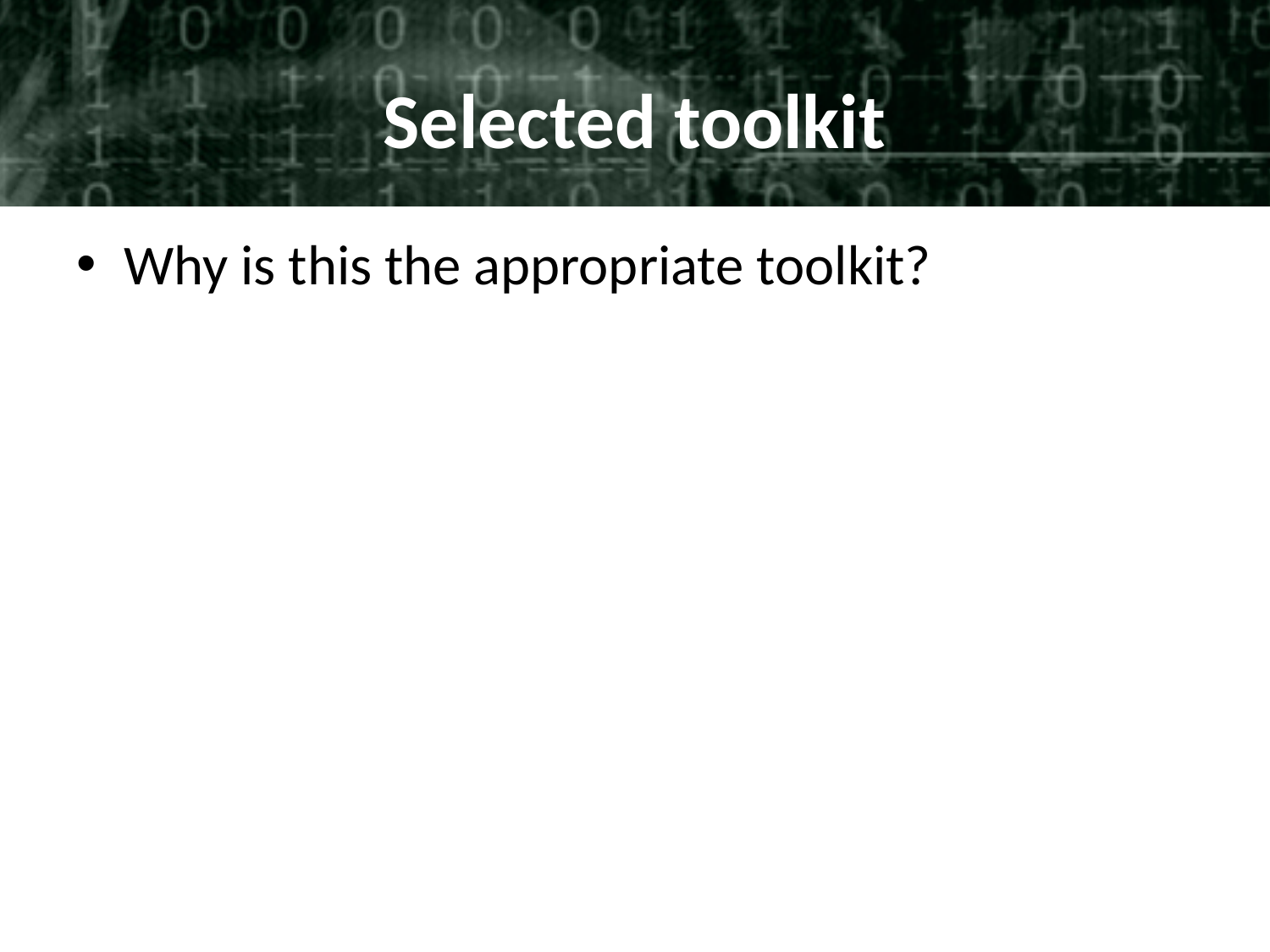

# Selected toolkit
Why is this the appropriate toolkit?